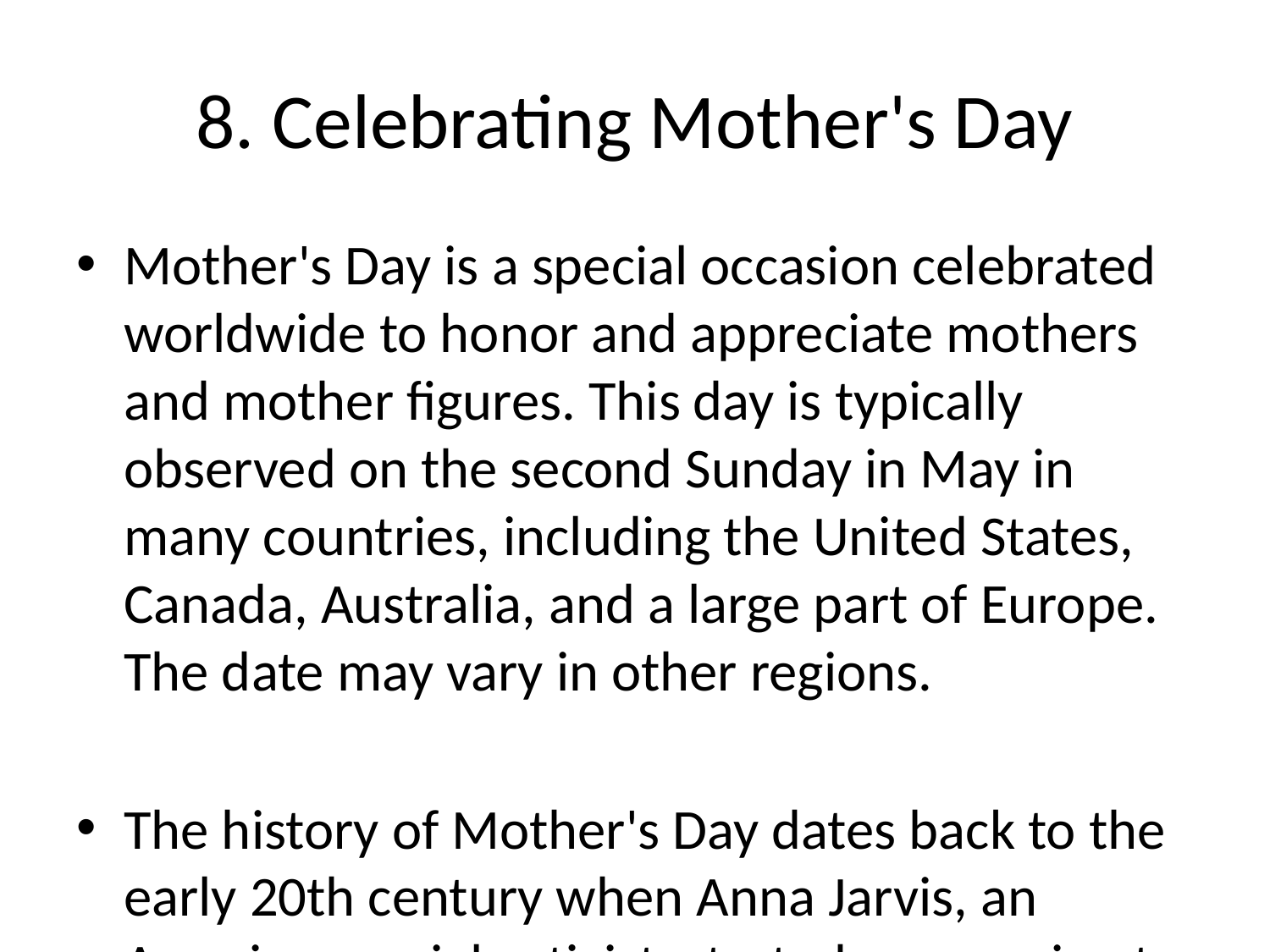

# 8. Celebrating Mother's Day
Mother's Day is a special occasion celebrated worldwide to honor and appreciate mothers and mother figures. This day is typically observed on the second Sunday in May in many countries, including the United States, Canada, Australia, and a large part of Europe. The date may vary in other regions.

The history of Mother's Day dates back to the early 20th century when Anna Jarvis, an American social activist, started a campaign to establish a national day to honor mothers. Her efforts paid off, and in 1914, Mother's Day became an official holiday in the United States.

Celebrating Mother's Day usually involves expressing love and gratitude towards mothers in various ways. People often gift flowers, cards, chocolates, or other presents to their mothers to show appreciation for their love and sacrifices. Many families also prepare special meals or go out to eat to celebrate the occasion.

In addition to gift-giving, spending quality time with mothers is an essential part of Mother's Day celebrations. Families may plan activities such as picnics, outings, or simply spending the day together to create lasting memories.

Another popular tradition on Mother's Day is sending heartfelt messages and cards expressing love and appreciation for everything that mothers do. These messages often highlight the importance of mothers in our lives and acknowledge their unconditional love and support.

Overall, celebrating Mother's Day is a meaningful way to recognize and honor the contributions of mothers and mother figures in our lives. It is a time to show gratitude, create special memories, and express love for the remarkable women who play such an important role in shaping our lives.